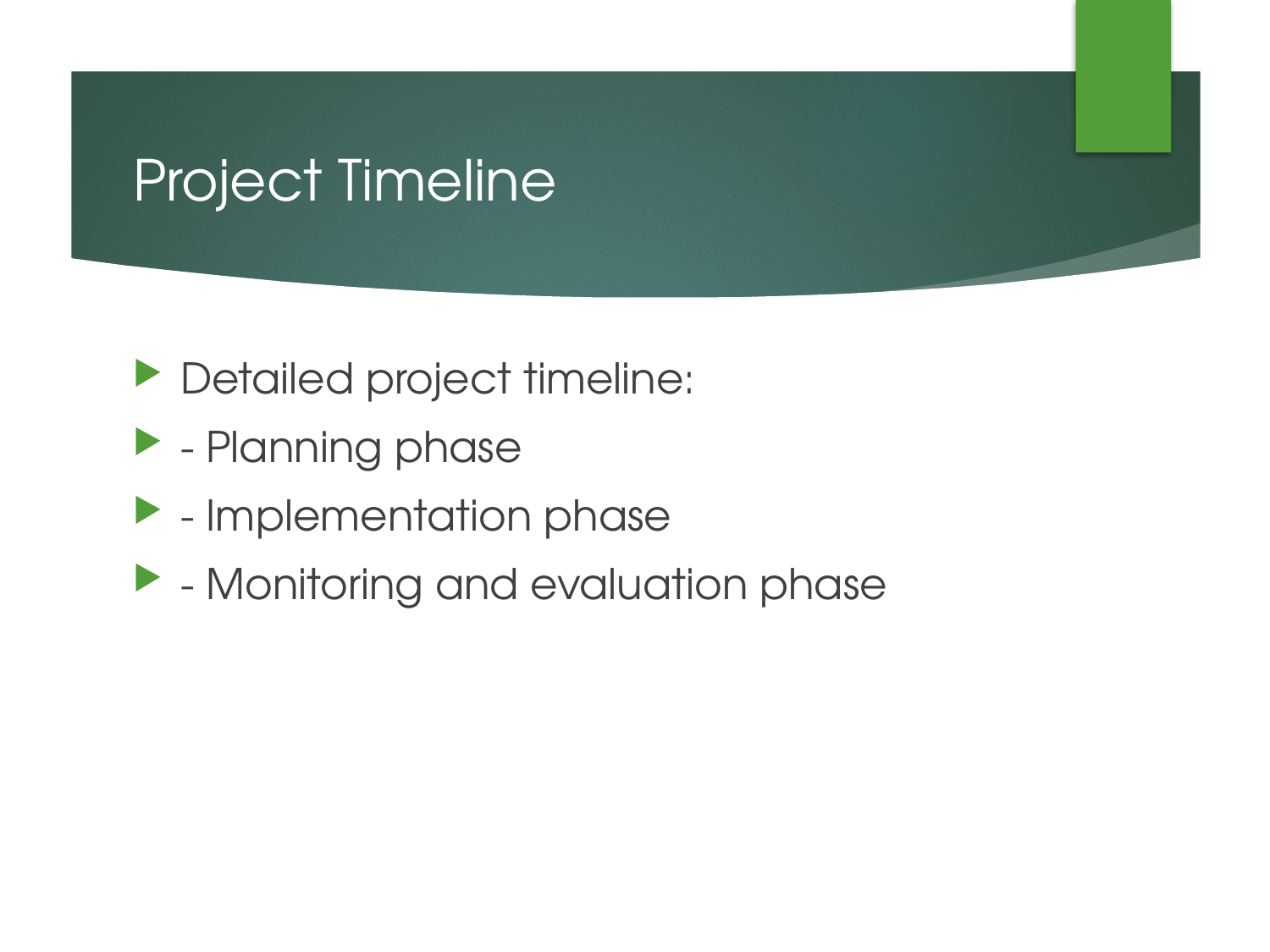

# Project Timeline
Detailed project timeline:
- Planning phase
- Implementation phase
- Monitoring and evaluation phase